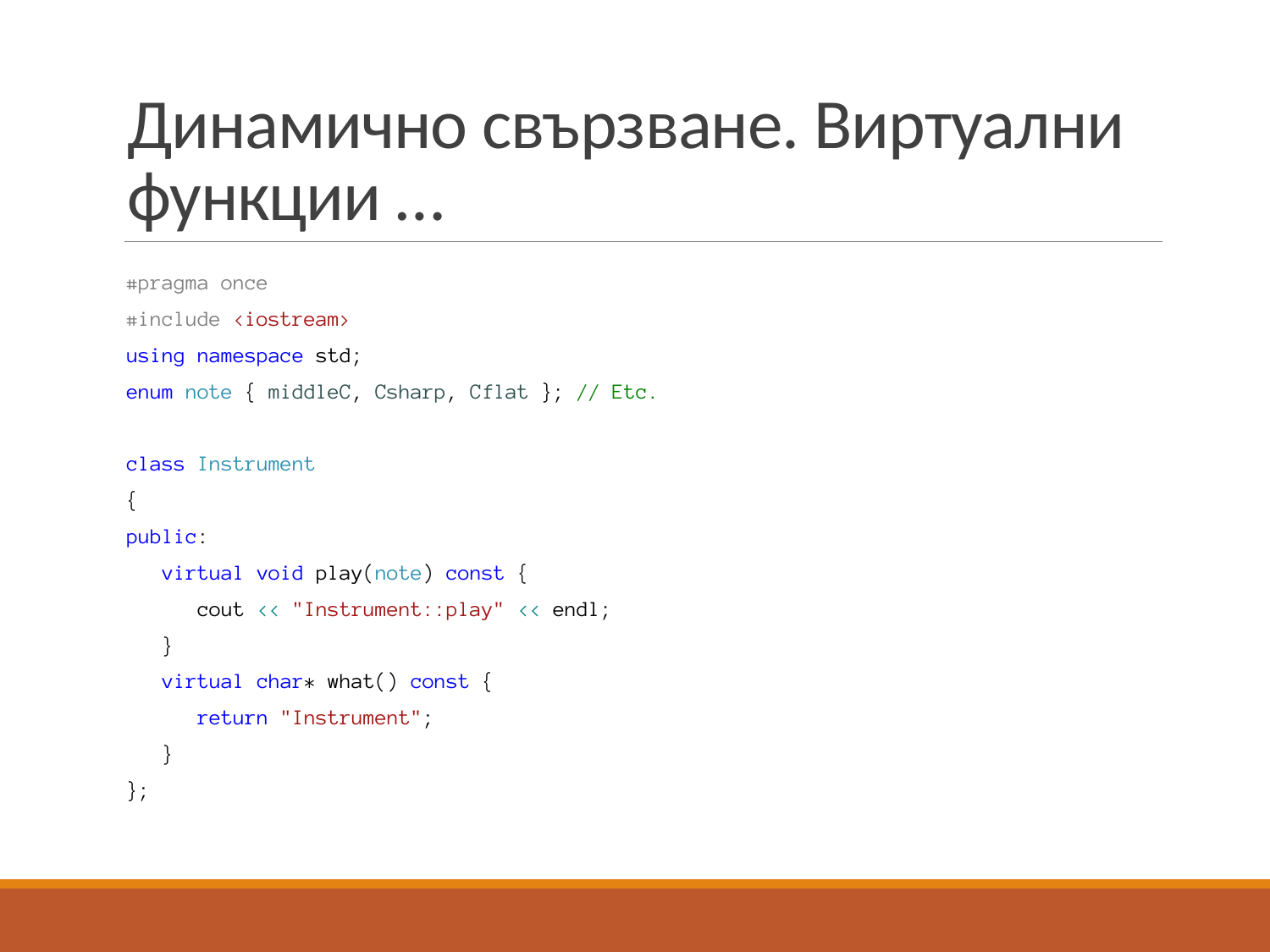

# Динамично свързване. Виртуални функции …
#pragma once
#include <iostream>
using namespace std;
enum note { middleC, Csharp, Cflat }; // Etc.

class Instrument
{
public:
   virtual void play(note) const {
      cout << "Instrument::play" << endl;
   }
   virtual char* what() const {
      return "Instrument";
   }
};